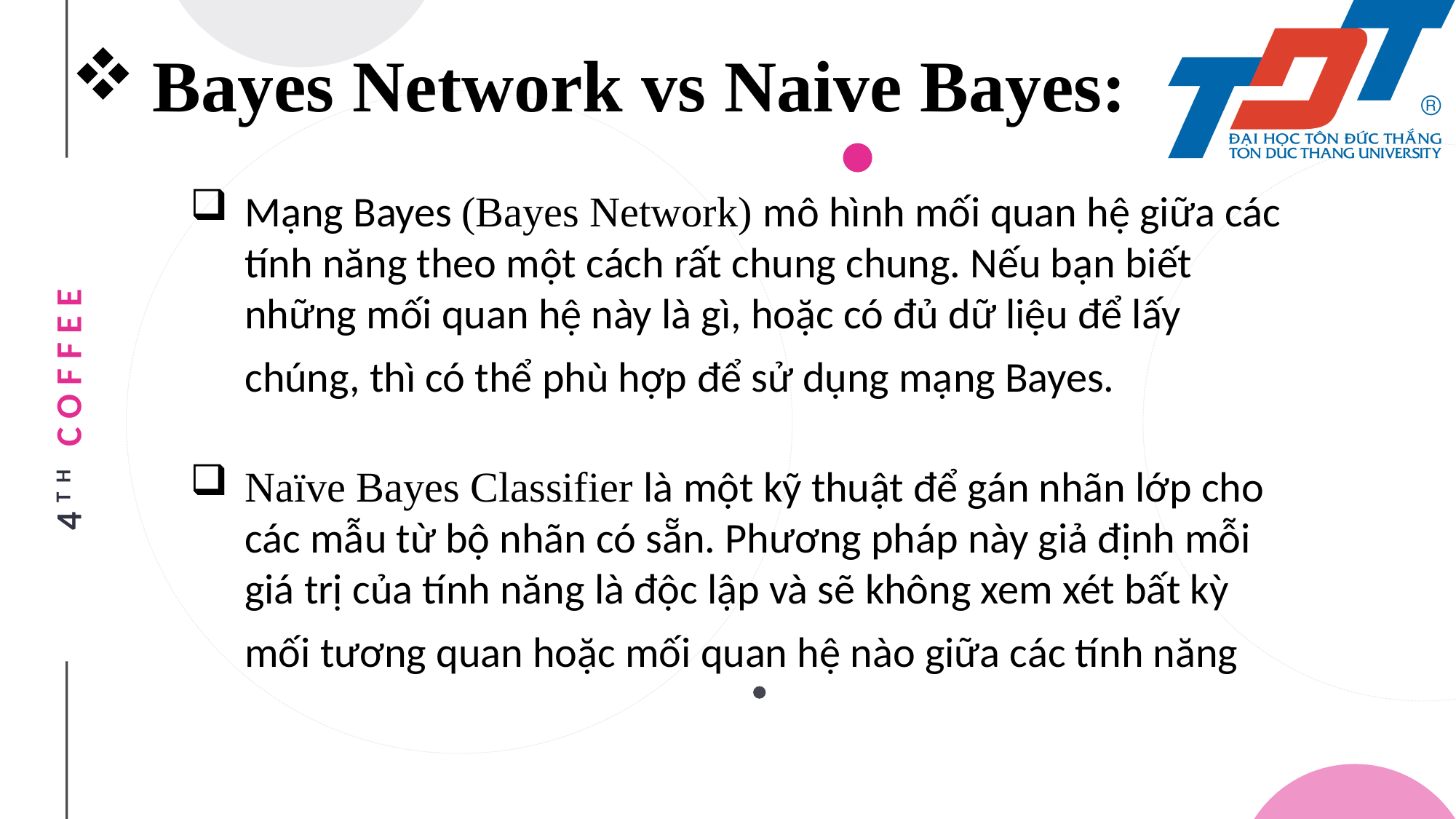

Bayes Network vs Naive Bayes:
Mạng Bayes (Bayes Network) mô hình mối quan hệ giữa các tính năng theo một cách rất chung chung. Nếu bạn biết những mối quan hệ này là gì, hoặc có đủ dữ liệu để lấy chúng, thì có thể phù hợp để sử dụng mạng Bayes.
Naïve Bayes Classifier là một kỹ thuật để gán nhãn lớp cho các mẫu từ bộ nhãn có sẵn. Phương pháp này giả định mỗi giá trị của tính năng là độc lập và sẽ không xem xét bất kỳ mối tương quan hoặc mối quan hệ nào giữa các tính năng